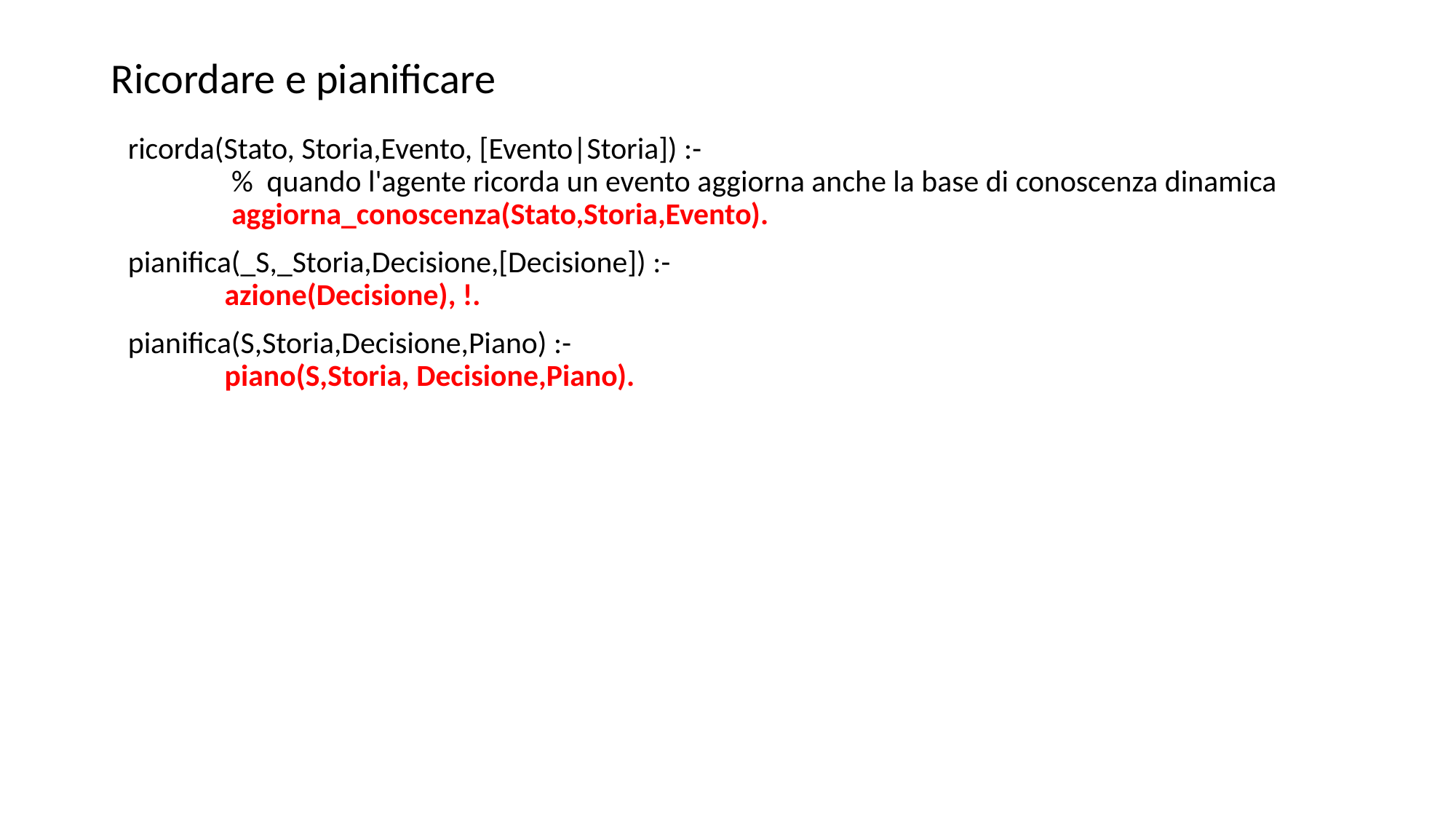

# Ricordare e pianificare
ricorda(Stato, Storia,Evento, [Evento|Storia]) :-
               %  quando l'agente ricorda un evento aggiorna anche la base di conoscenza dinamica
               aggiorna_conoscenza(Stato,Storia,Evento).
pianifica(_S,_Storia,Decisione,[Decisione]) :-
              azione(Decisione), !.
pianifica(S,Storia,Decisione,Piano) :-
              piano(S,Storia, Decisione,Piano).